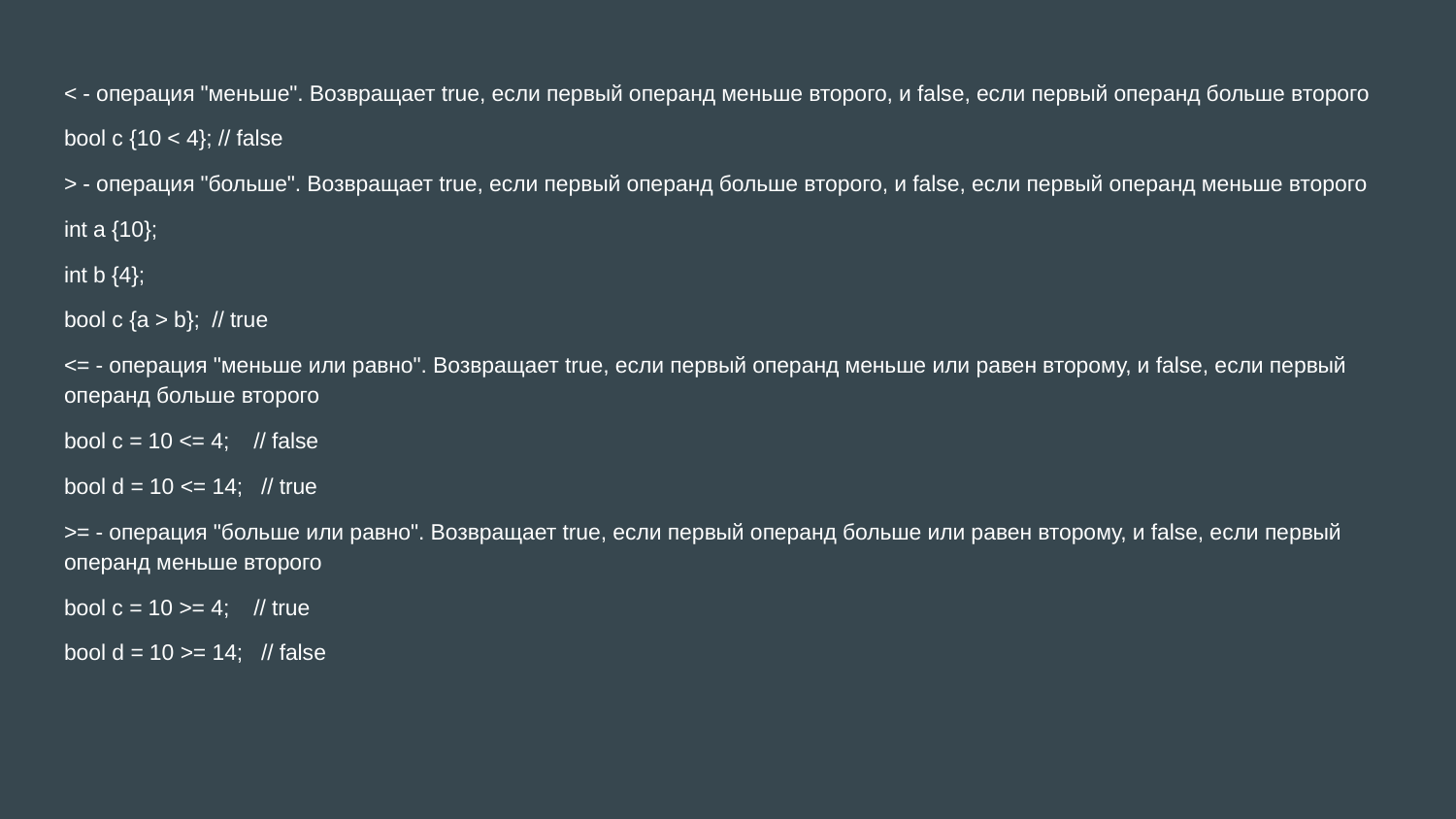

< - операция "меньше". Возвращает true, если первый операнд меньше второго, и false, если первый операнд больше второго
bool c {10 < 4}; // false
> - операция "больше". Возвращает true, если первый операнд больше второго, и false, если первый операнд меньше второго
int a {10};
int b {4};
bool c {a > b};  // true
<= - операция "меньше или равно". Возвращает true, если первый операнд меньше или равен второму, и false, если первый операнд больше второго
bool c = 10 <= 4;    // false
bool d = 10 <= 14;   // true
>= - операция "больше или равно". Возвращает true, если первый операнд больше или равен второму, и false, если первый операнд меньше второго
bool c = 10 >= 4;    // true
bool d = 10 >= 14;   // false